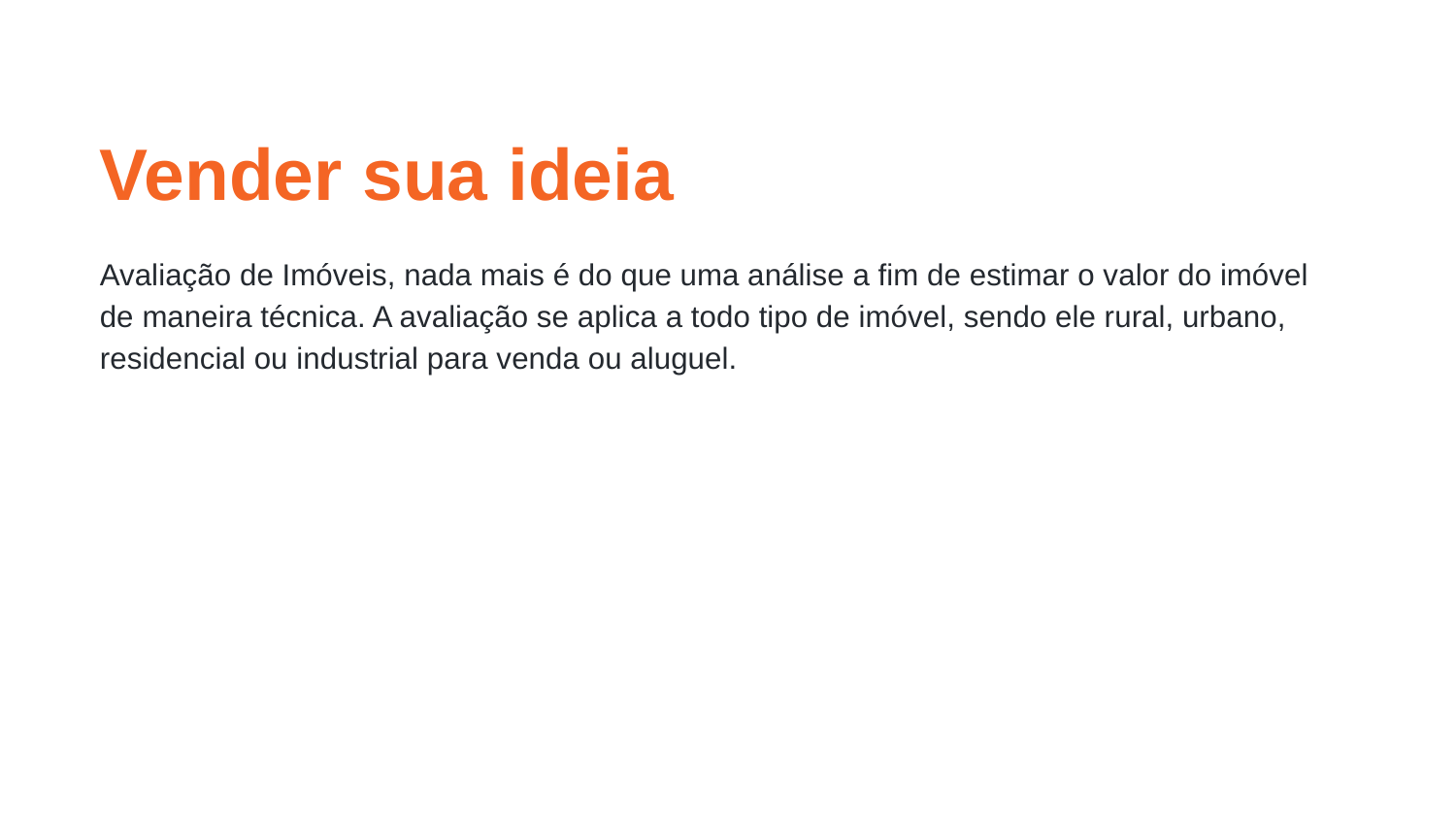

Vender sua ideia
Avaliação de Imóveis, nada mais é do que uma análise a fim de estimar o valor do imóvel de maneira técnica. A avaliação se aplica a todo tipo de imóvel, sendo ele rural, urbano, residencial ou industrial para venda ou aluguel.